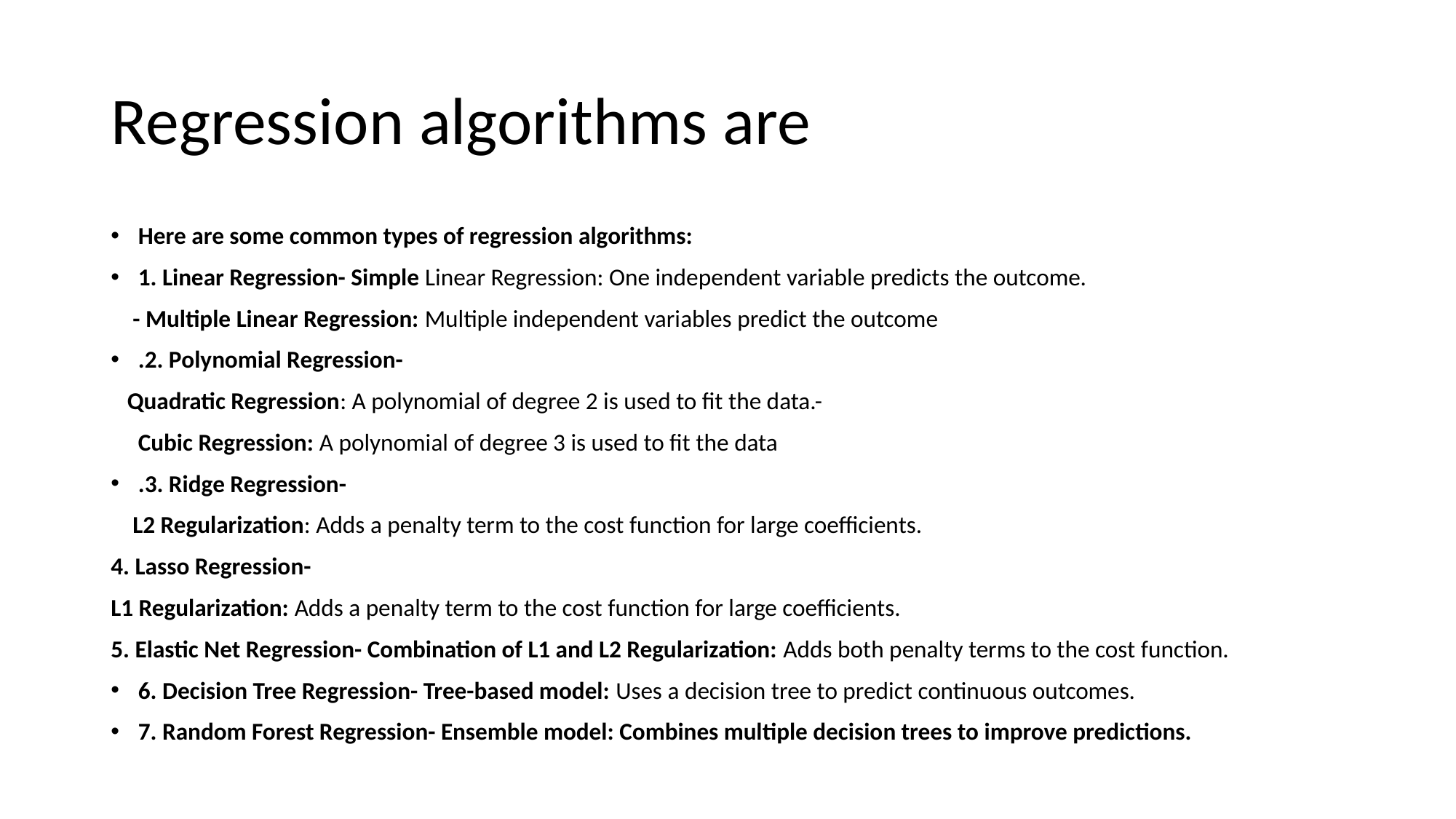

# Regression algorithms are
Here are some common types of regression algorithms:
1. Linear Regression- Simple Linear Regression: One independent variable predicts the outcome.
    - Multiple Linear Regression: Multiple independent variables predict the outcome
.2. Polynomial Regression-
   Quadratic Regression: A polynomial of degree 2 is used to fit the data.-
     Cubic Regression: A polynomial of degree 3 is used to fit the data
.3. Ridge Regression-
    L2 Regularization: Adds a penalty term to the cost function for large coefficients.
4. Lasso Regression-
L1 Regularization: Adds a penalty term to the cost function for large coefficients.
5. Elastic Net Regression- Combination of L1 and L2 Regularization: Adds both penalty terms to the cost function.
6. Decision Tree Regression- Tree-based model: Uses a decision tree to predict continuous outcomes.
7. Random Forest Regression- Ensemble model: Combines multiple decision trees to improve predictions.